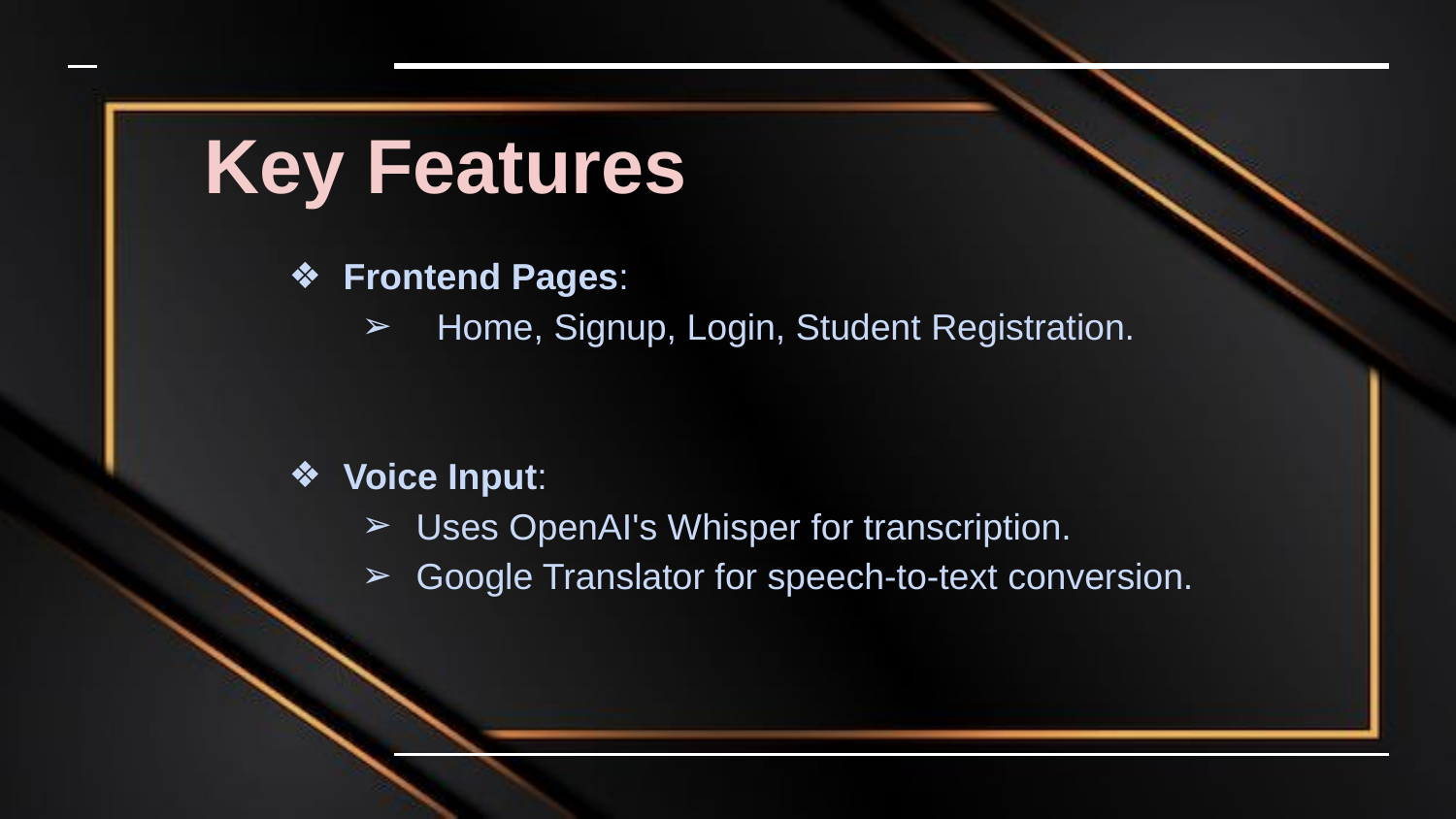

Key Features
Frontend Pages:
  Home, Signup, Login, Student Registration.

Voice Input:
Uses OpenAI's Whisper for transcription.
Google Translator for speech-to-text conversion.